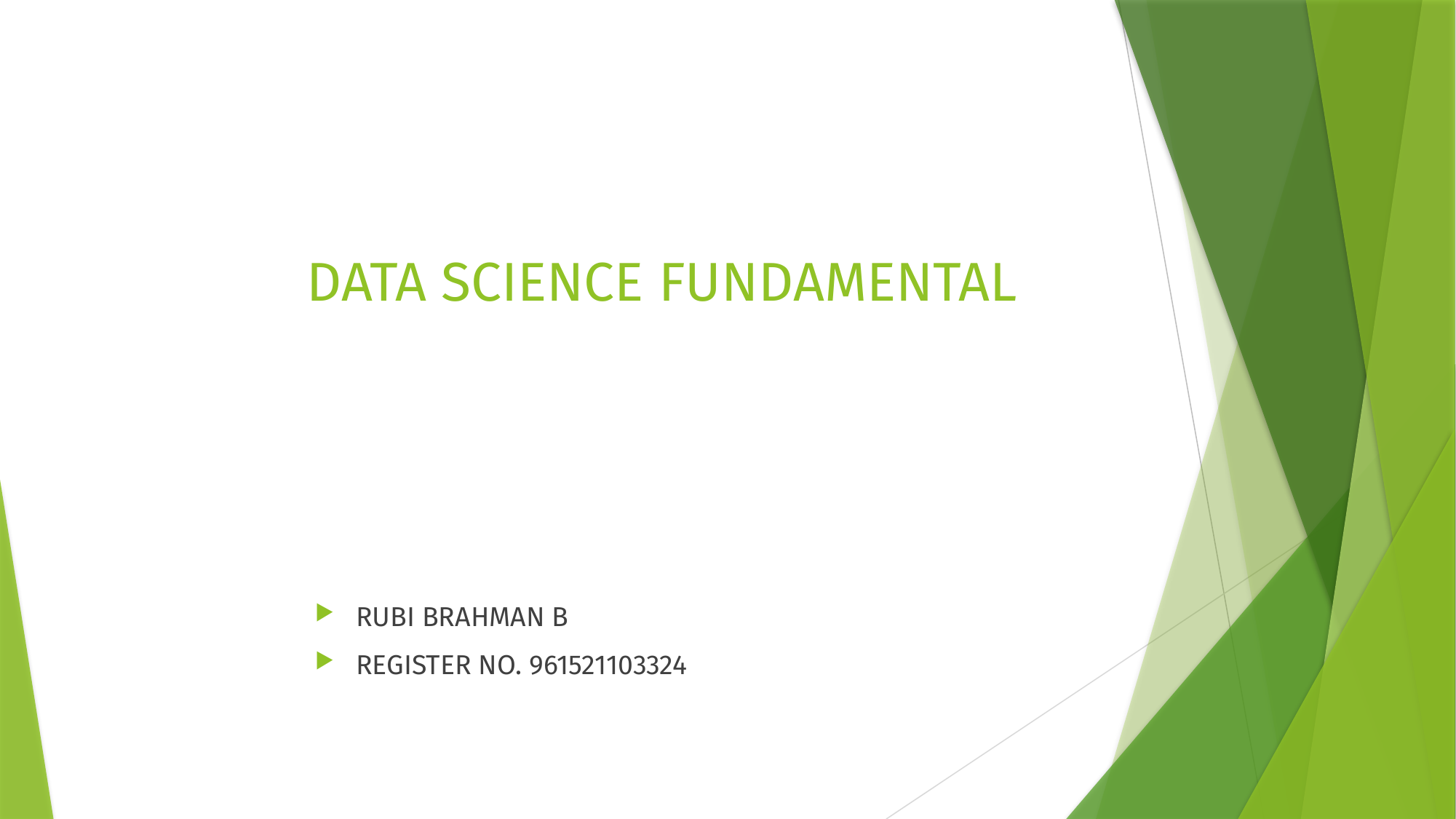

# DATA SCIENCE FUNDAMENTAL
RUBI BRAHMAN B
REGISTER NO. 961521103324